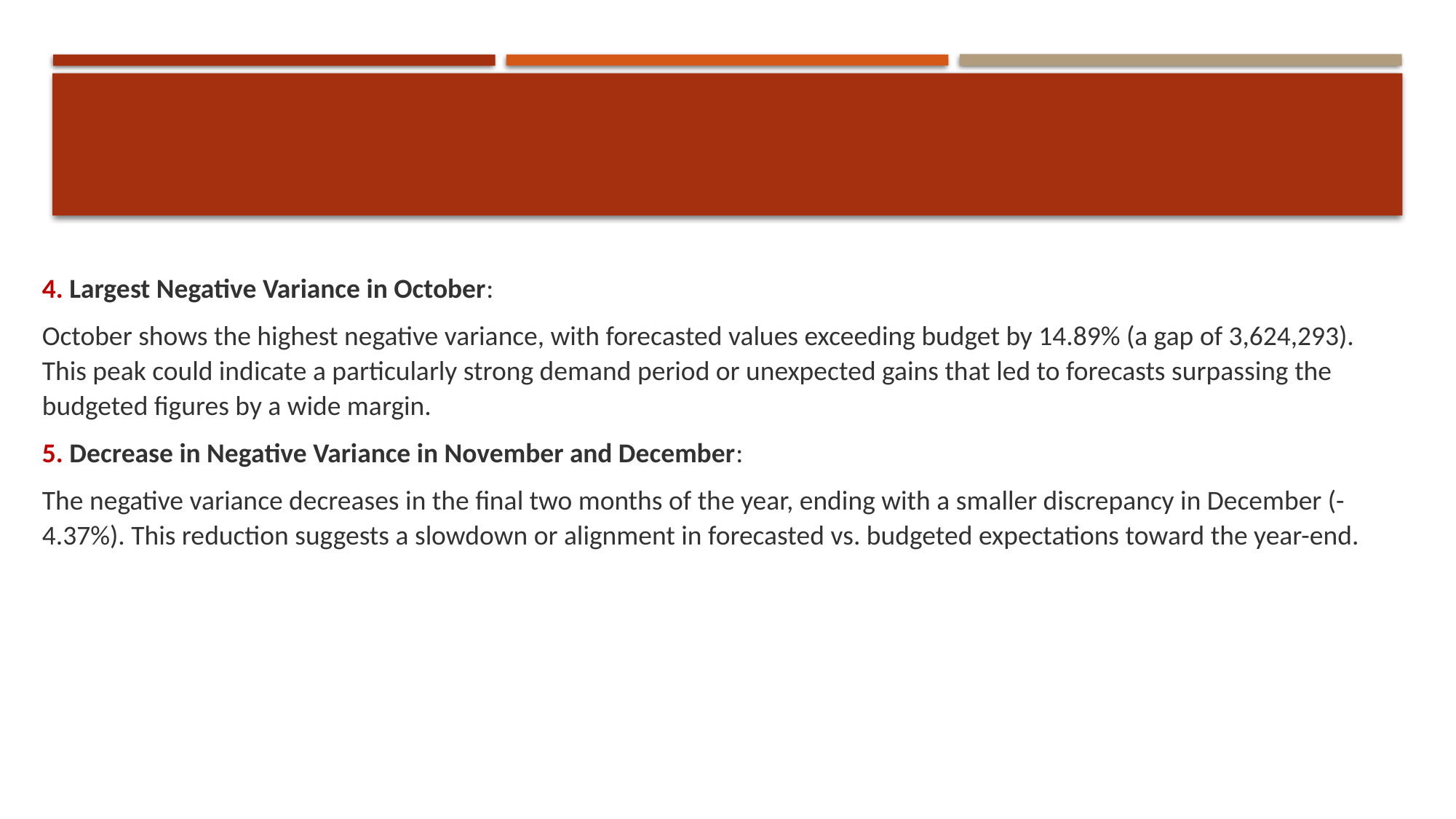

4. Largest Negative Variance in October:
October shows the highest negative variance, with forecasted values exceeding budget by 14.89% (a gap of 3,624,293). This peak could indicate a particularly strong demand period or unexpected gains that led to forecasts surpassing the budgeted figures by a wide margin.
5. Decrease in Negative Variance in November and December:
The negative variance decreases in the final two months of the year, ending with a smaller discrepancy in December (-4.37%). This reduction suggests a slowdown or alignment in forecasted vs. budgeted expectations toward the year-end.